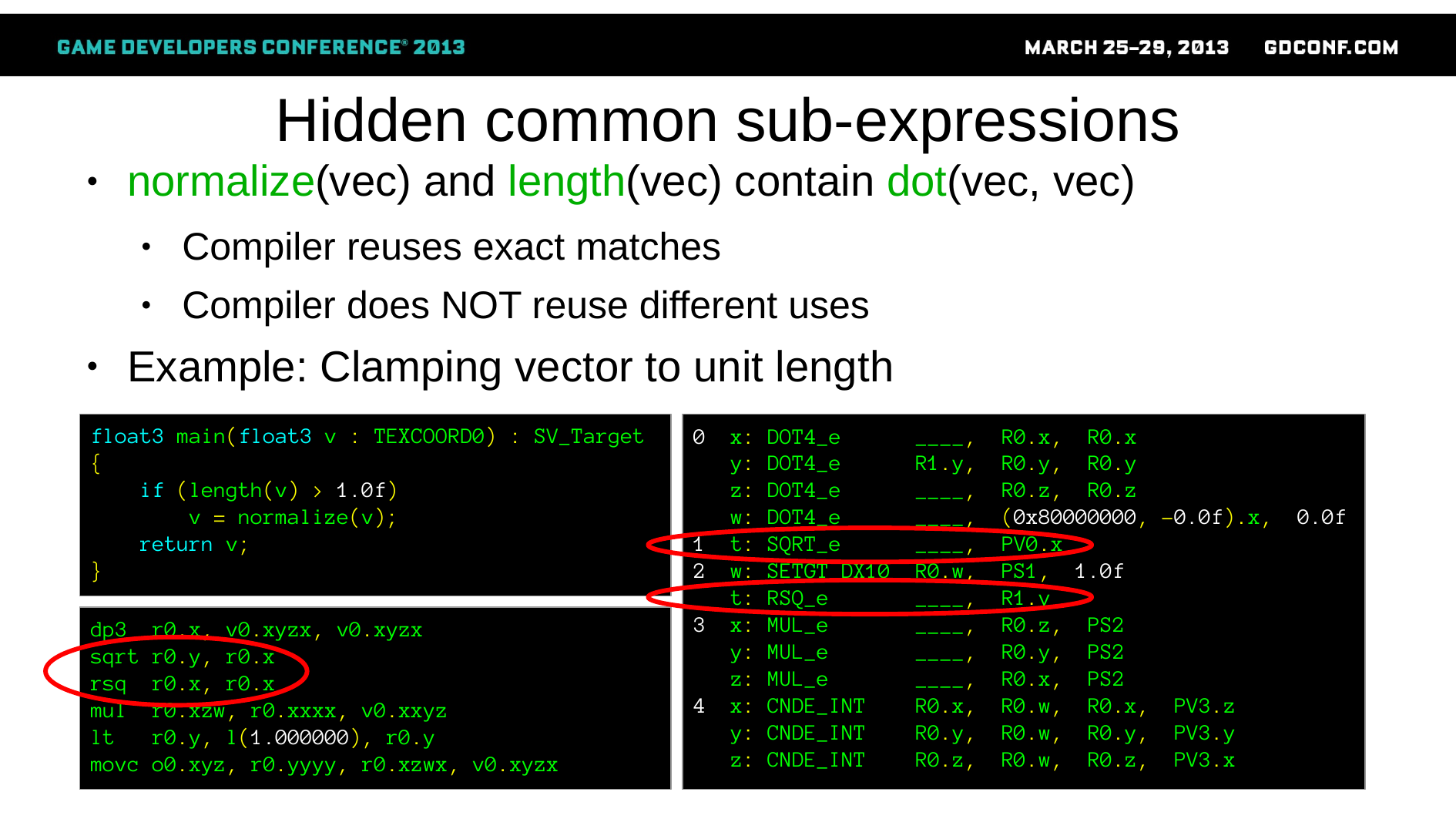

# Hidden common sub-expressions
normalize(vec) and length(vec) contain dot(vec, vec)
Compiler reuses exact matches
Compiler does NOT reuse different uses
Example: Clamping vector to unit length
float3 main(float3 v : TEXCOORD0) : SV_Target
{
    if (length(v) > 1.0f)
        v = normalize(v);
    return v;
}
0  x: DOT4_e      ____,  R0.x,  R0.x
   y: DOT4_e      R1.y,  R0.y,  R0.y
   z: DOT4_e      ____,  R0.z,  R0.z
   w: DOT4_e      ____,  (0x80000000, -0.0f).x,  0.0f
1  t: SQRT_e      ____,  PV0.x
2  w: SETGT_DX10  R0.w,  PS1,  1.0f
   t: RSQ_e       ____,  R1.y
3  x: MUL_e       ____,  R0.z,  PS2
   y: MUL_e       ____,  R0.y,  PS2
   z: MUL_e       ____,  R0.x,  PS2
4  x: CNDE_INT    R0.x,  R0.w,  R0.x,  PV3.z
   y: CNDE_INT    R0.y,  R0.w,  R0.y,  PV3.y
   z: CNDE_INT    R0.z,  R0.w,  R0.z,  PV3.x

dp3  r0.x, v0.xyzx, v0.xyzx
sqrt r0.y, r0.x
rsq  r0.x, r0.x
mul  r0.xzw, r0.xxxx, v0.xxyz
lt   r0.y, l(1.000000), r0.y
movc o0.xyz, r0.yyyy, r0.xzwx, v0.xyzx